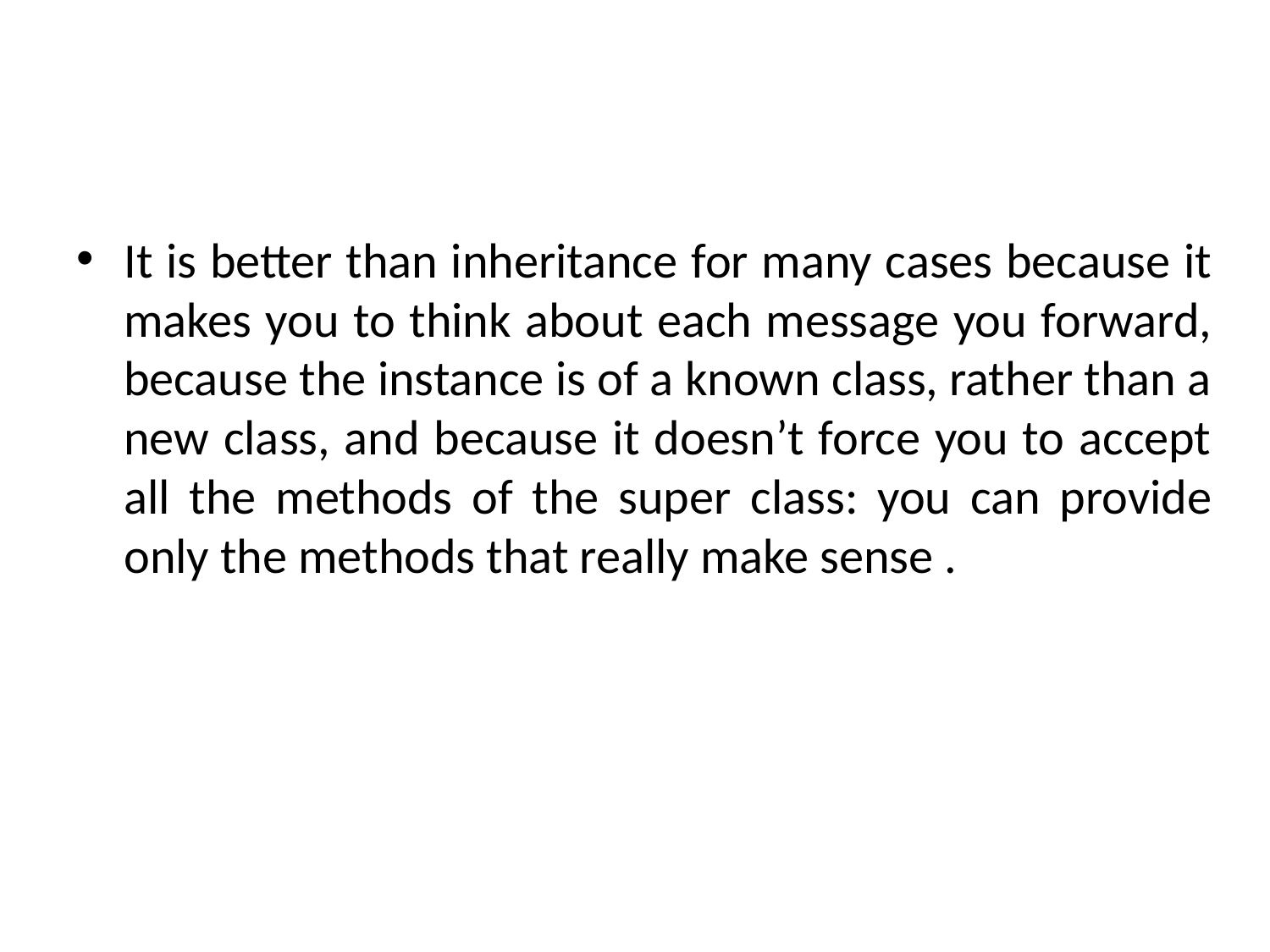

#
It is better than inheritance for many cases because it makes you to think about each message you forward, because the instance is of a known class, rather than a new class, and because it doesn’t force you to accept all the methods of the super class: you can provide only the methods that really make sense .